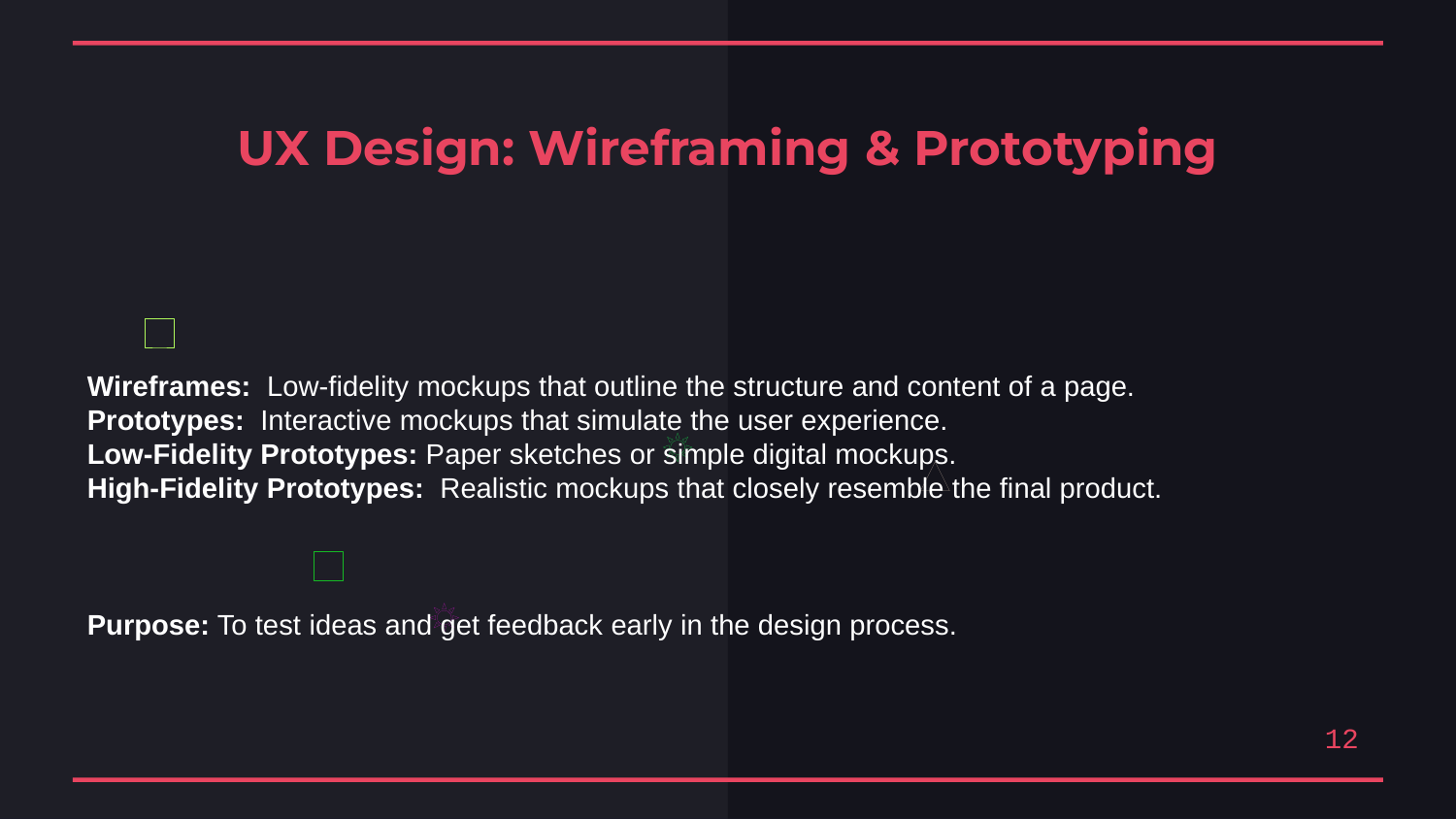

UX Design: Wireframing & Prototyping

Wireframes:  Low-fidelity mockups that outline the structure and content of a page.
Prototypes:  Interactive mockups that simulate the user experience.
Low-Fidelity Prototypes: Paper sketches or simple digital mockups.
High-Fidelity Prototypes:  Realistic mockups that closely resemble the final product.

Purpose: To test ideas and get feedback early in the design process.

12